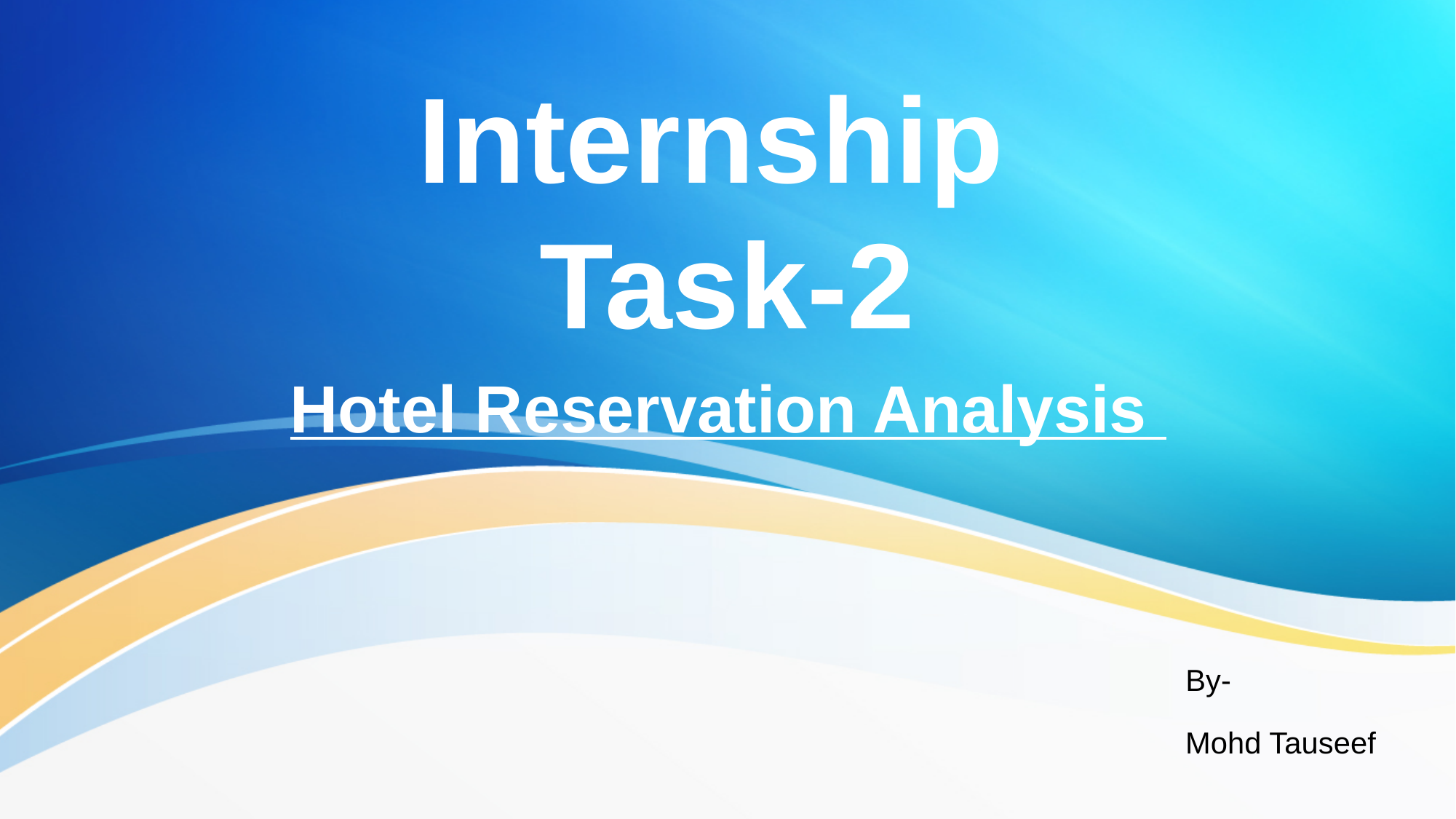

# Internship Task-2

Hotel Reservation Analysis
By-
Mohd Tauseef